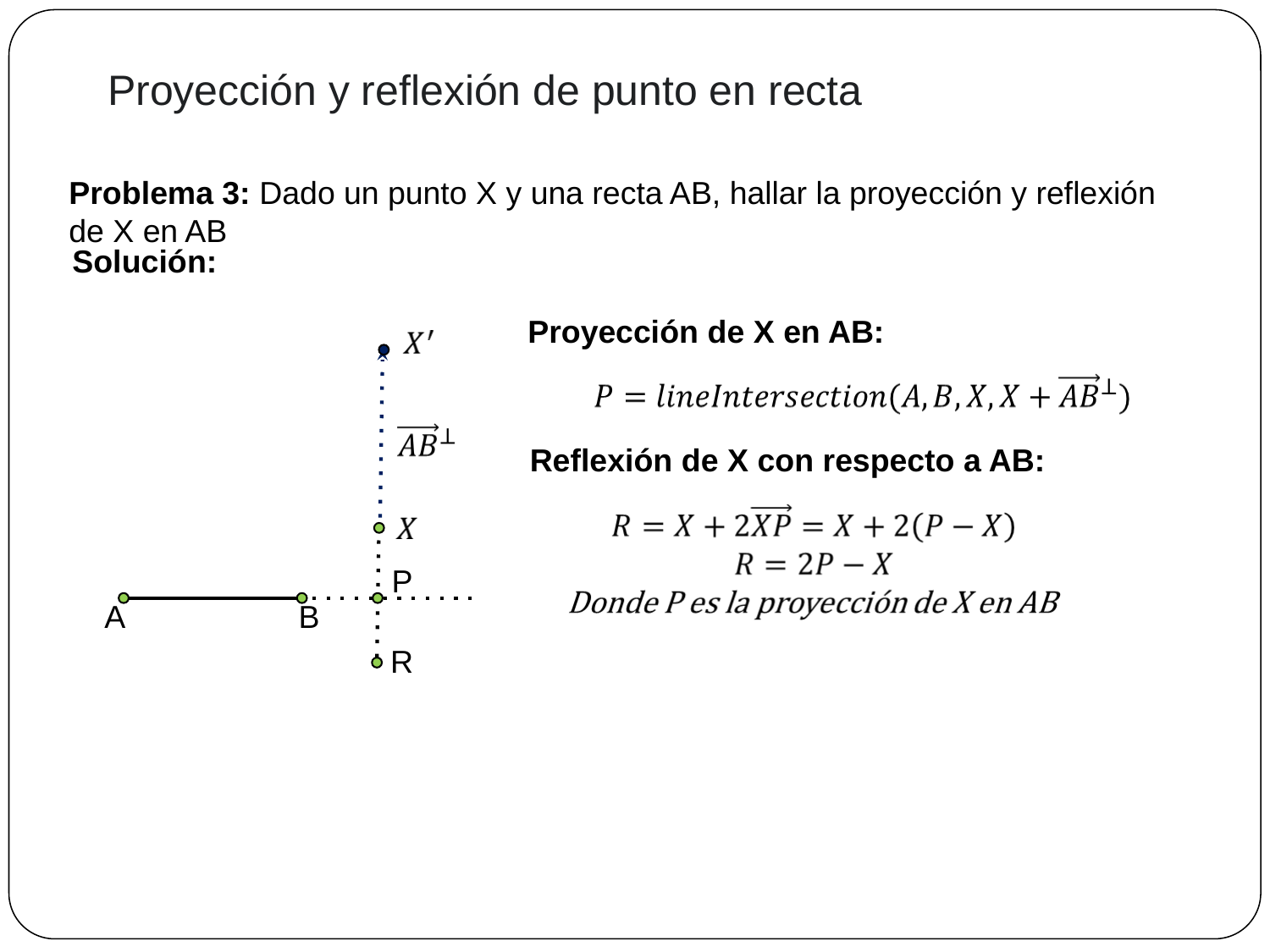

Proyección y reflexión de punto en recta
Problema 3: Dado un punto X y una recta AB, hallar la proyección y reflexión de X en AB
Solución:
Proyección de X en AB:

Reflexión de X con respecto a AB:

P
B
A

R